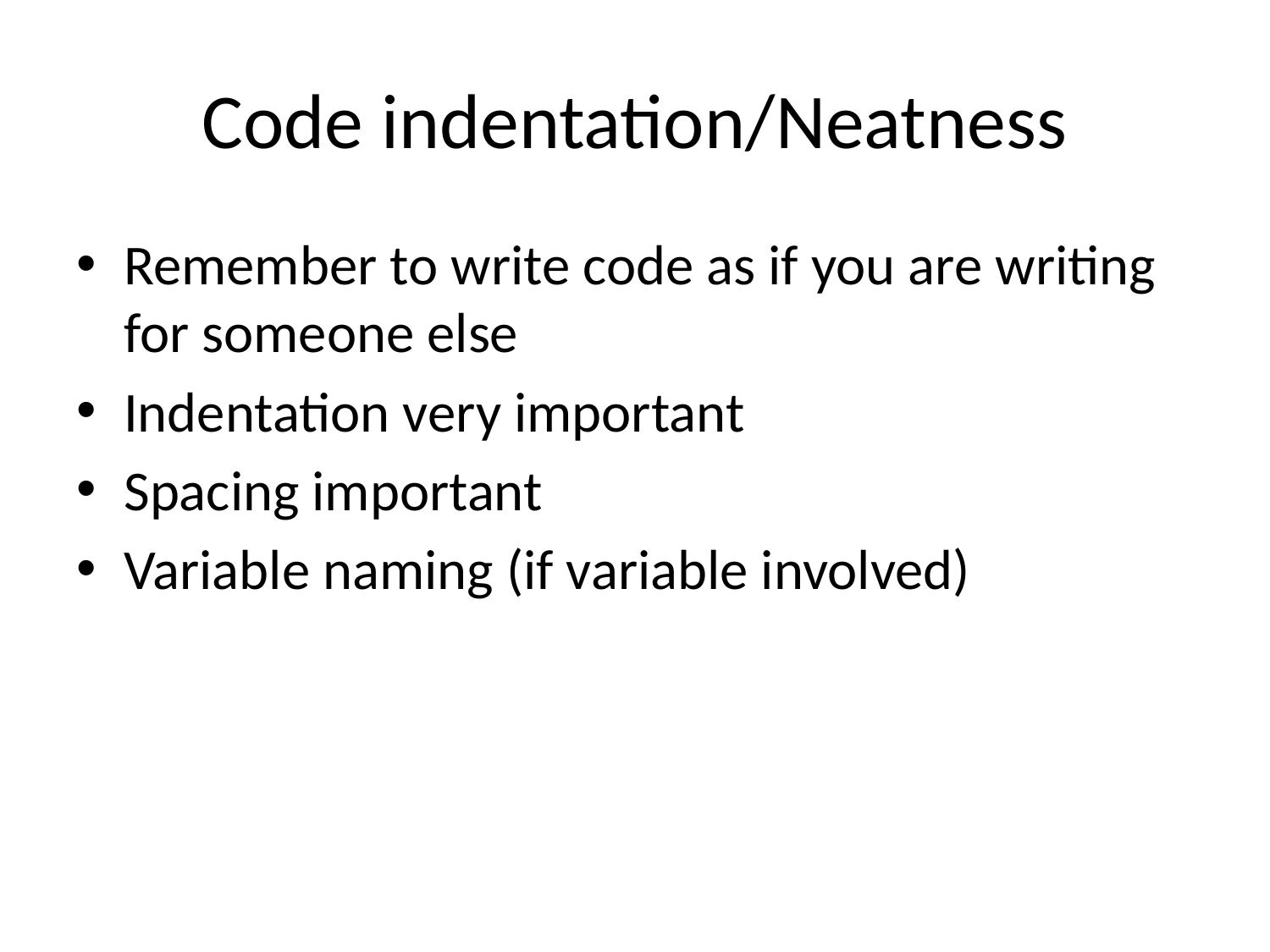

# Code indentation/Neatness
Remember to write code as if you are writing for someone else
Indentation very important
Spacing important
Variable naming (if variable involved)